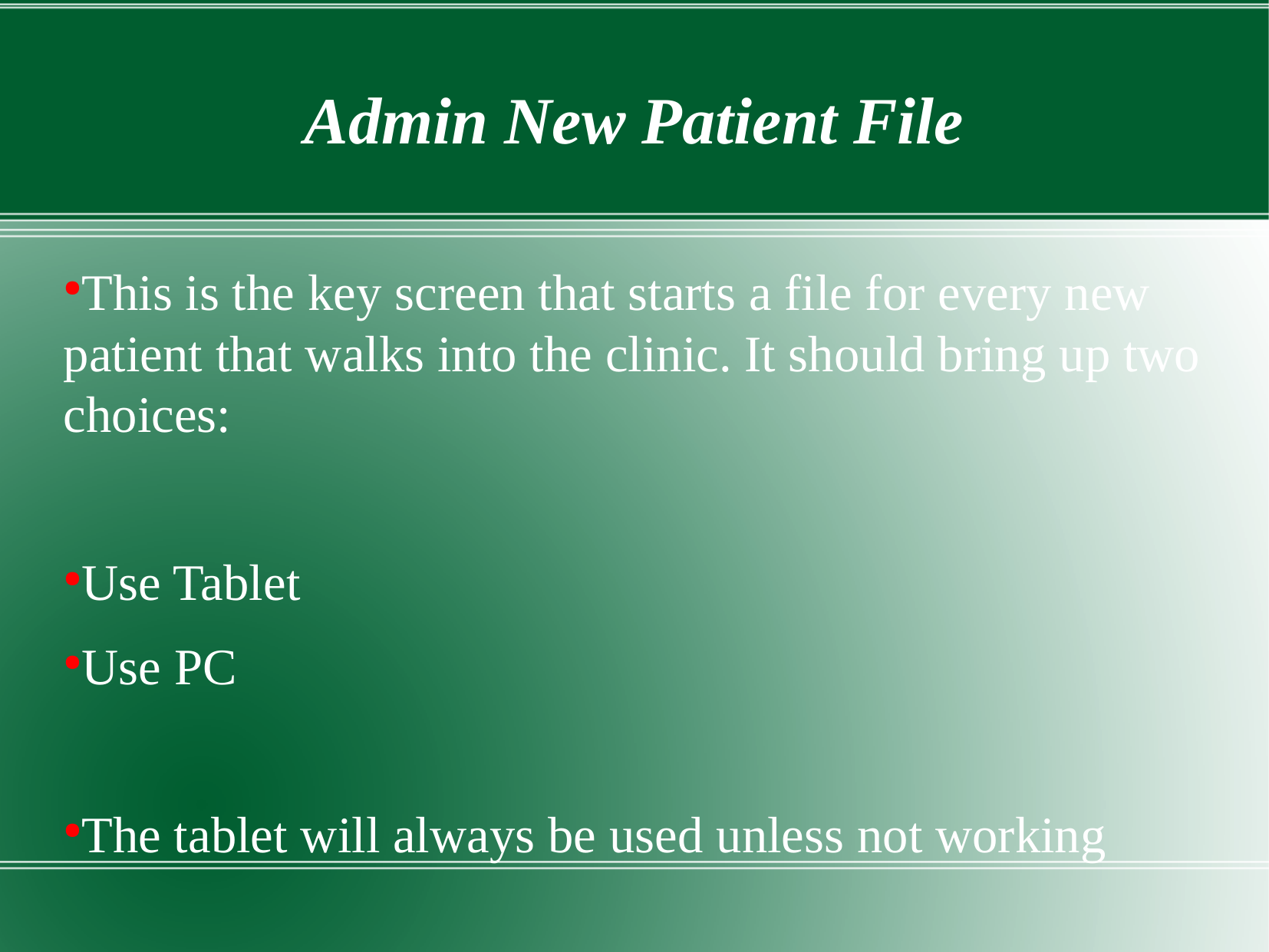

Admin New Patient File
This is the key screen that starts a file for every new patient that walks into the clinic. It should bring up two choices:

Use Tablet
Use PC

The tablet will always be used unless not working